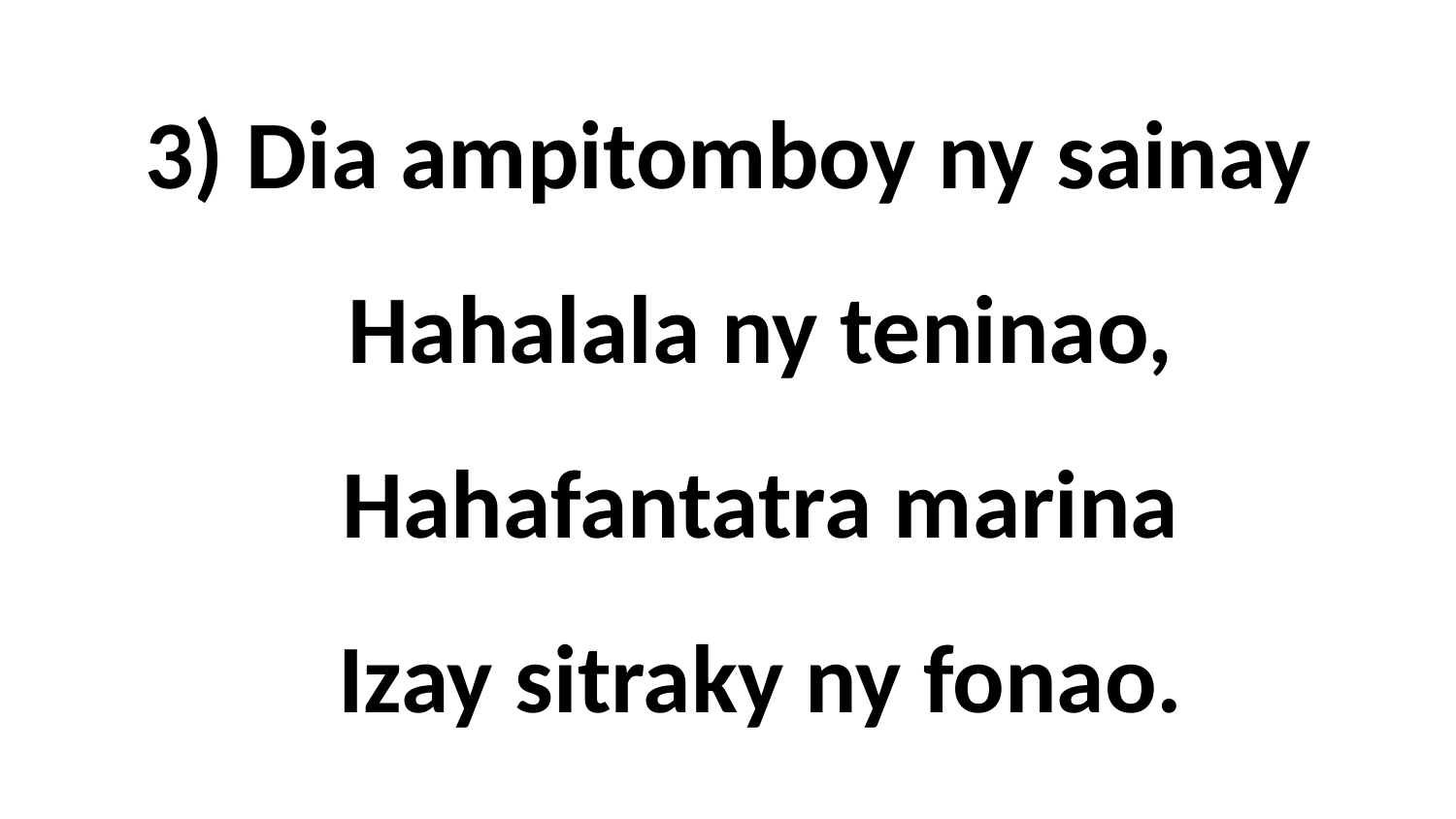

# 3) Dia ampitomboy ny sainay Hahalala ny teninao, Hahafantatra marina Izay sitraky ny fonao.